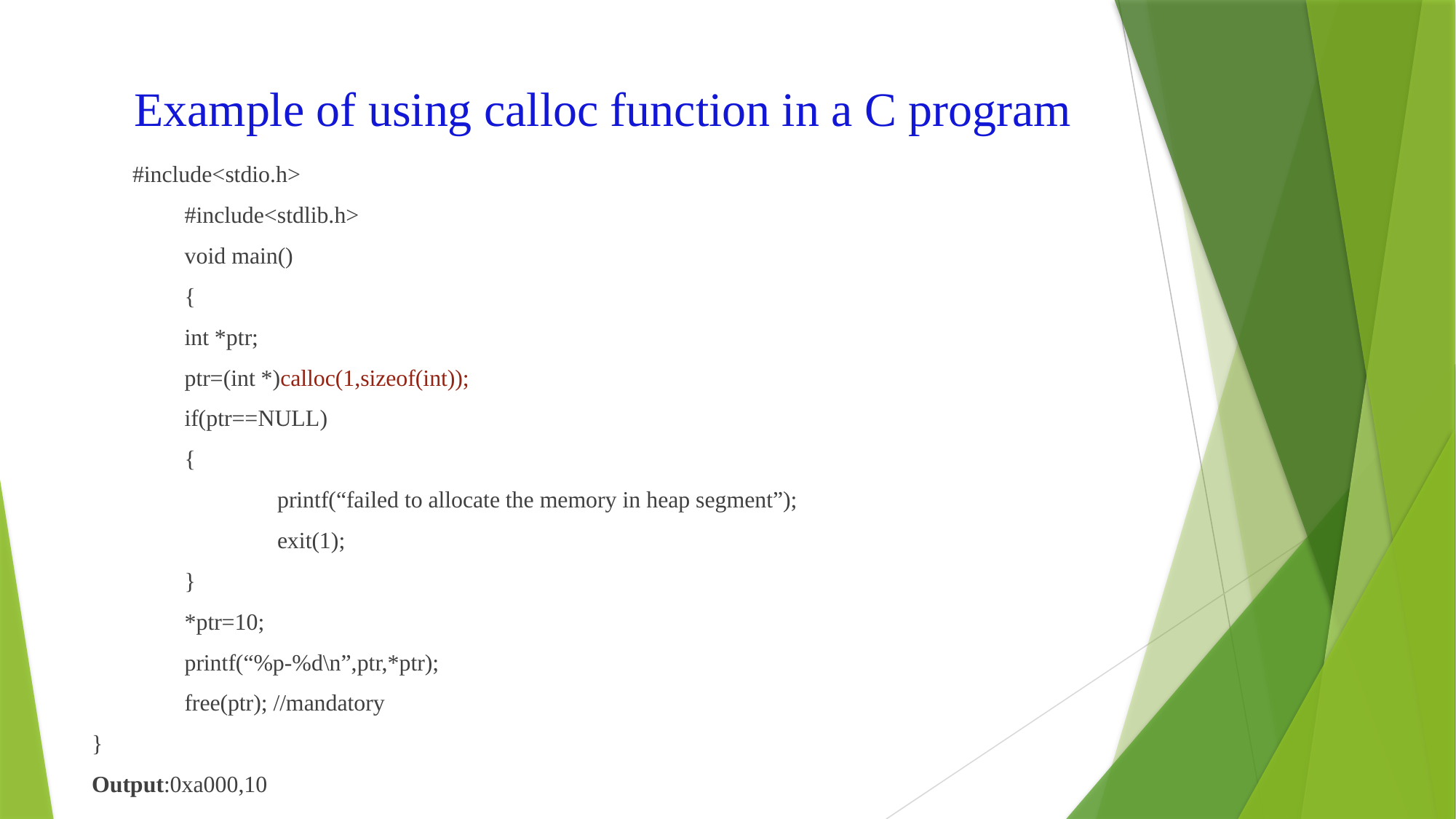

# Example of using calloc function in a C program
       #include<stdio.h>
	#include<stdlib.h>
	void main()
	{
	int *ptr;
	ptr=(int *)calloc(1,sizeof(int));
	if(ptr==NULL)
	{
		printf(“failed to allocate the memory in heap segment”);
		exit(1);
	}
	*ptr=10;
	printf(“%p-%d\n”,ptr,*ptr);
	free(ptr); //mandatory
}
Output:0xa000,10